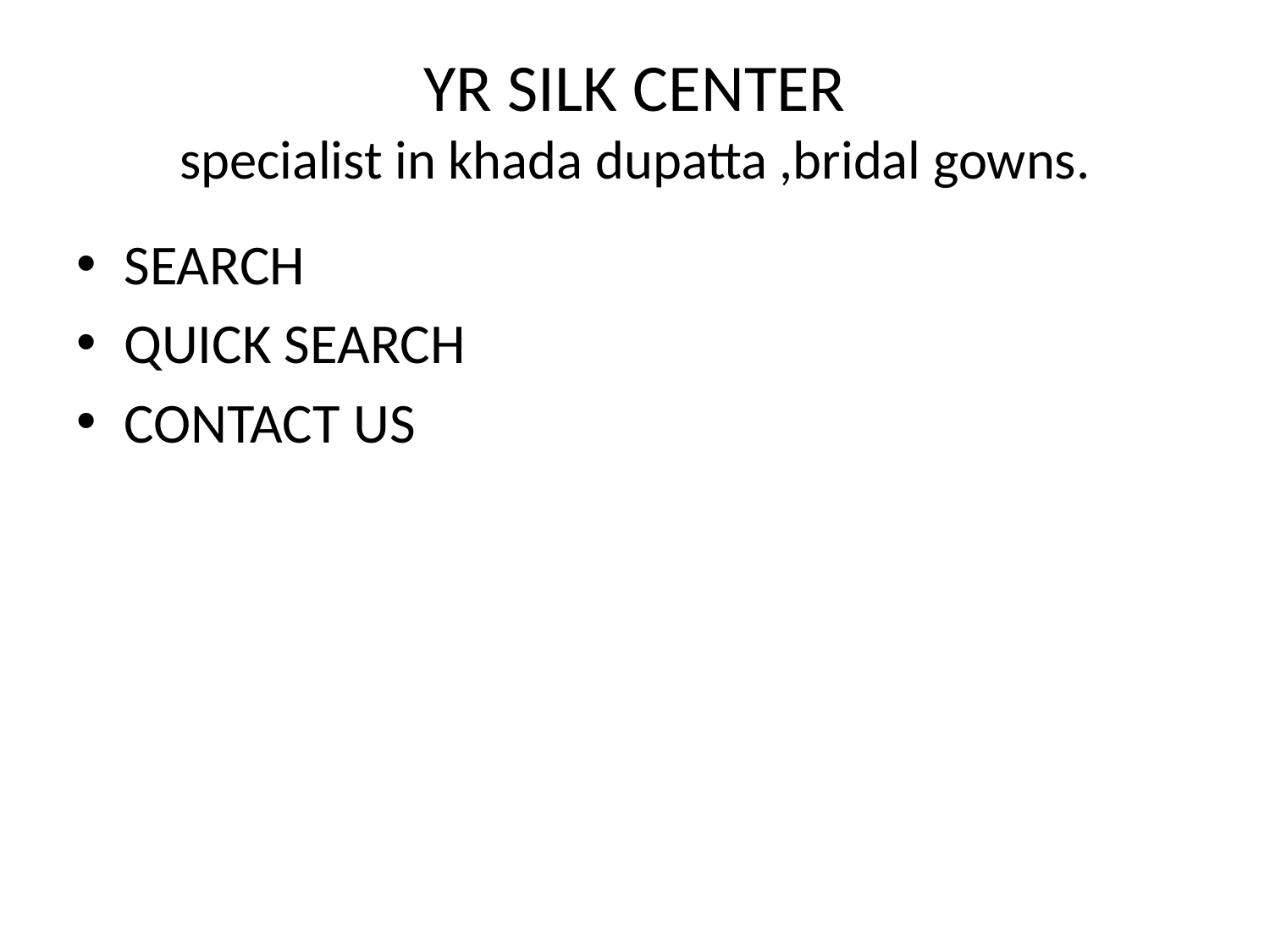

# YR SILK CENTER specialist in khada dupatta ,bridal gowns.
SEARCH
QUICK SEARCH
CONTACT US